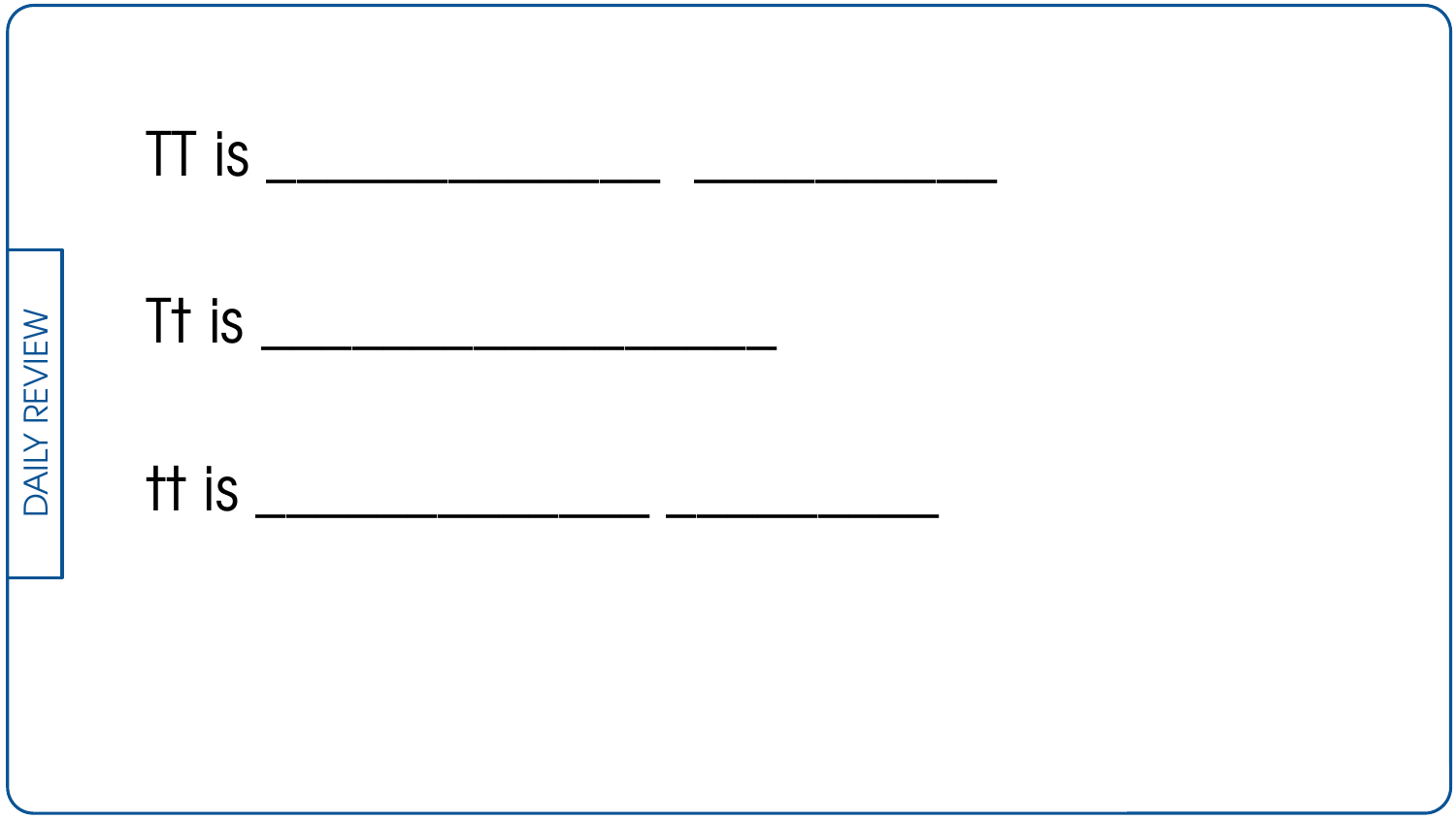

TT is _____________  __________

Tt is _________________

tt is _____________ _________